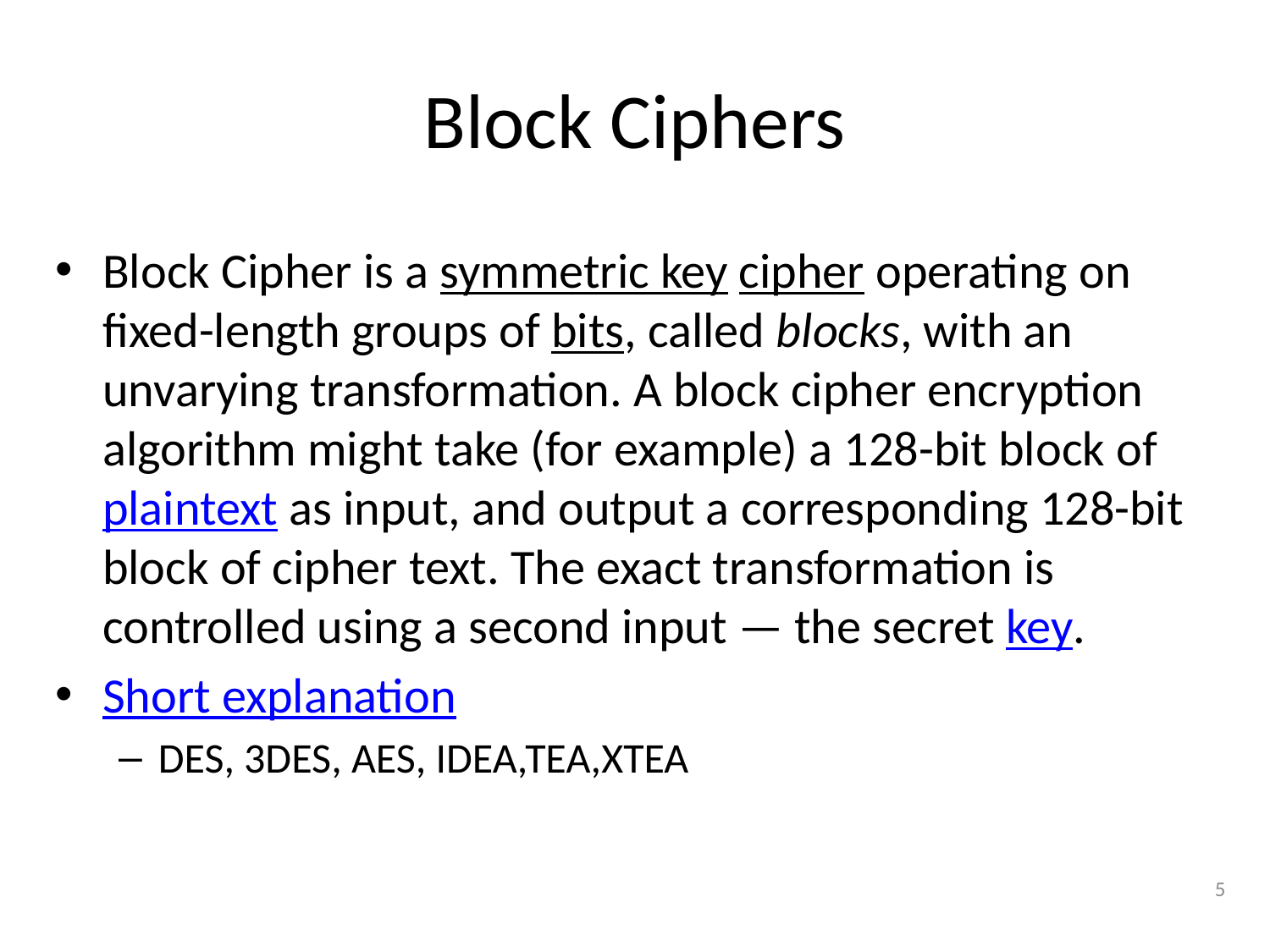

# Block Ciphers
Block Cipher is a symmetric key cipher operating on fixed-length groups of bits, called blocks, with an unvarying transformation. A block cipher encryption algorithm might take (for example) a 128-bit block of plaintext as input, and output a corresponding 128-bit block of cipher text. The exact transformation is controlled using a second input — the secret key.
Short explanation
DES, 3DES, AES, IDEA,TEA,XTEA
5